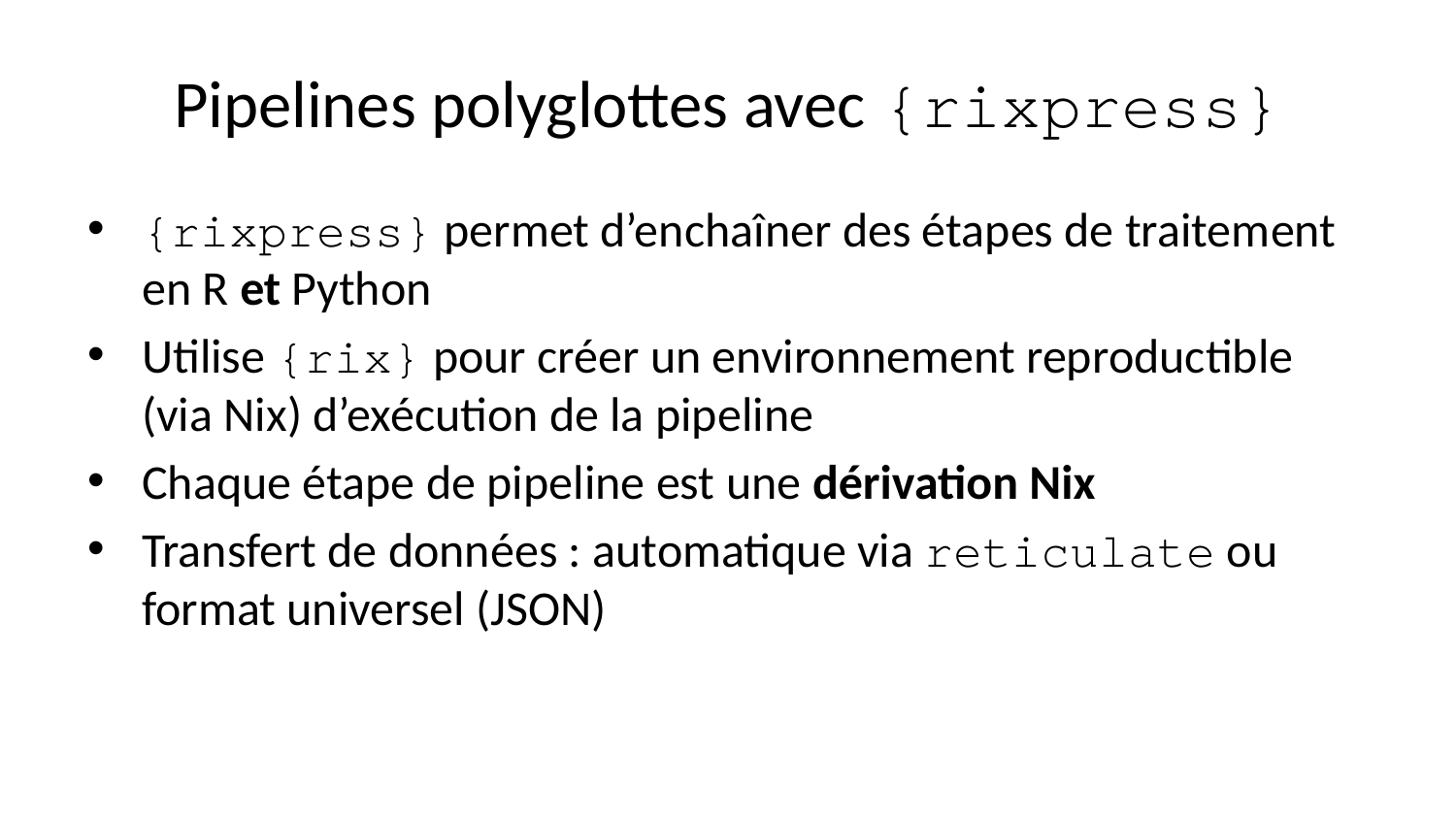

# Pipelines polyglottes avec {rixpress}
{rixpress} permet d’enchaîner des étapes de traitement en R et Python
Utilise {rix} pour créer un environnement reproductible (via Nix) d’exécution de la pipeline
Chaque étape de pipeline est une dérivation Nix
Transfert de données : automatique via reticulate ou format universel (JSON)